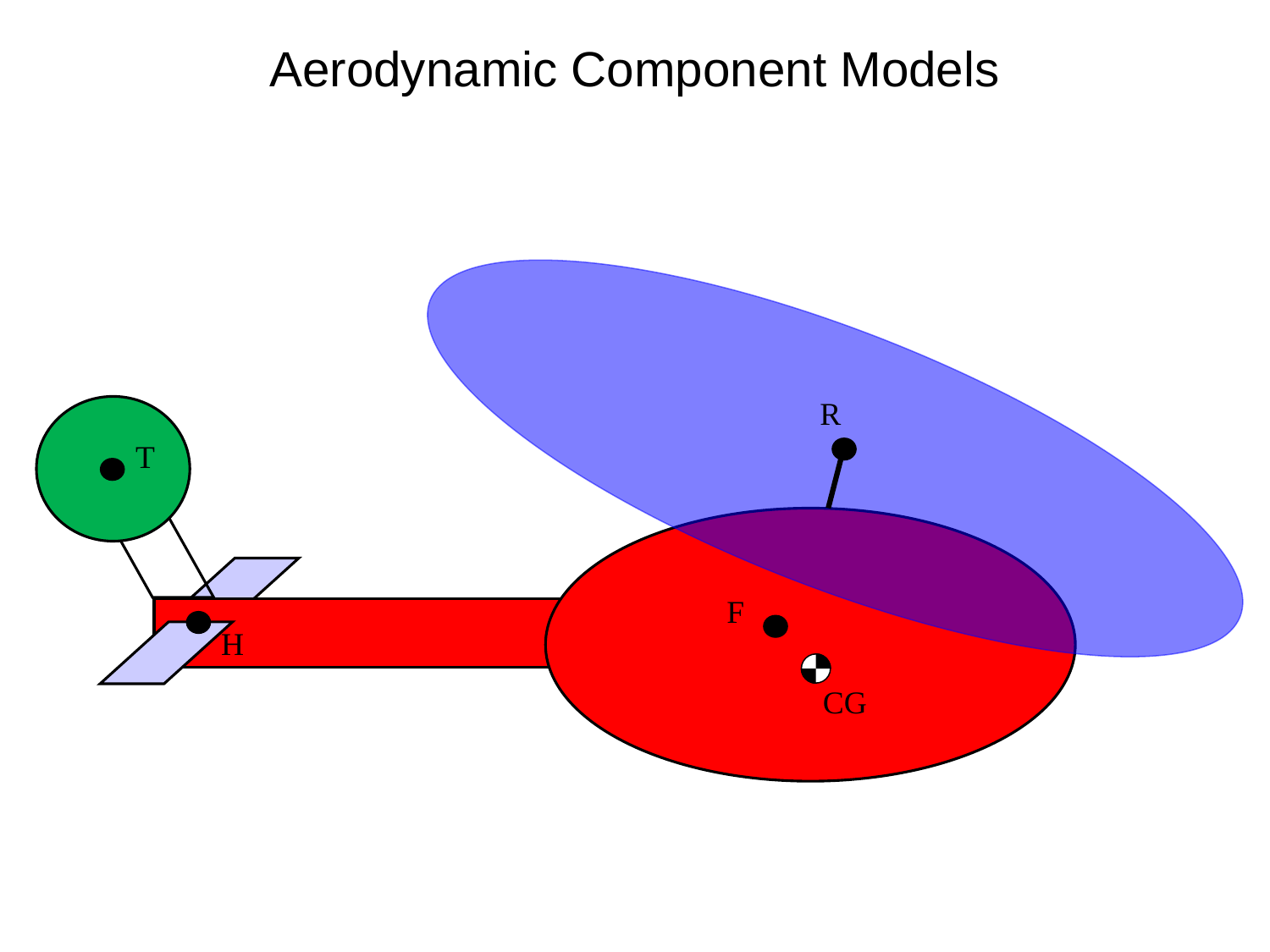

# Aerodynamic Component Models

R

T

F

H

CG